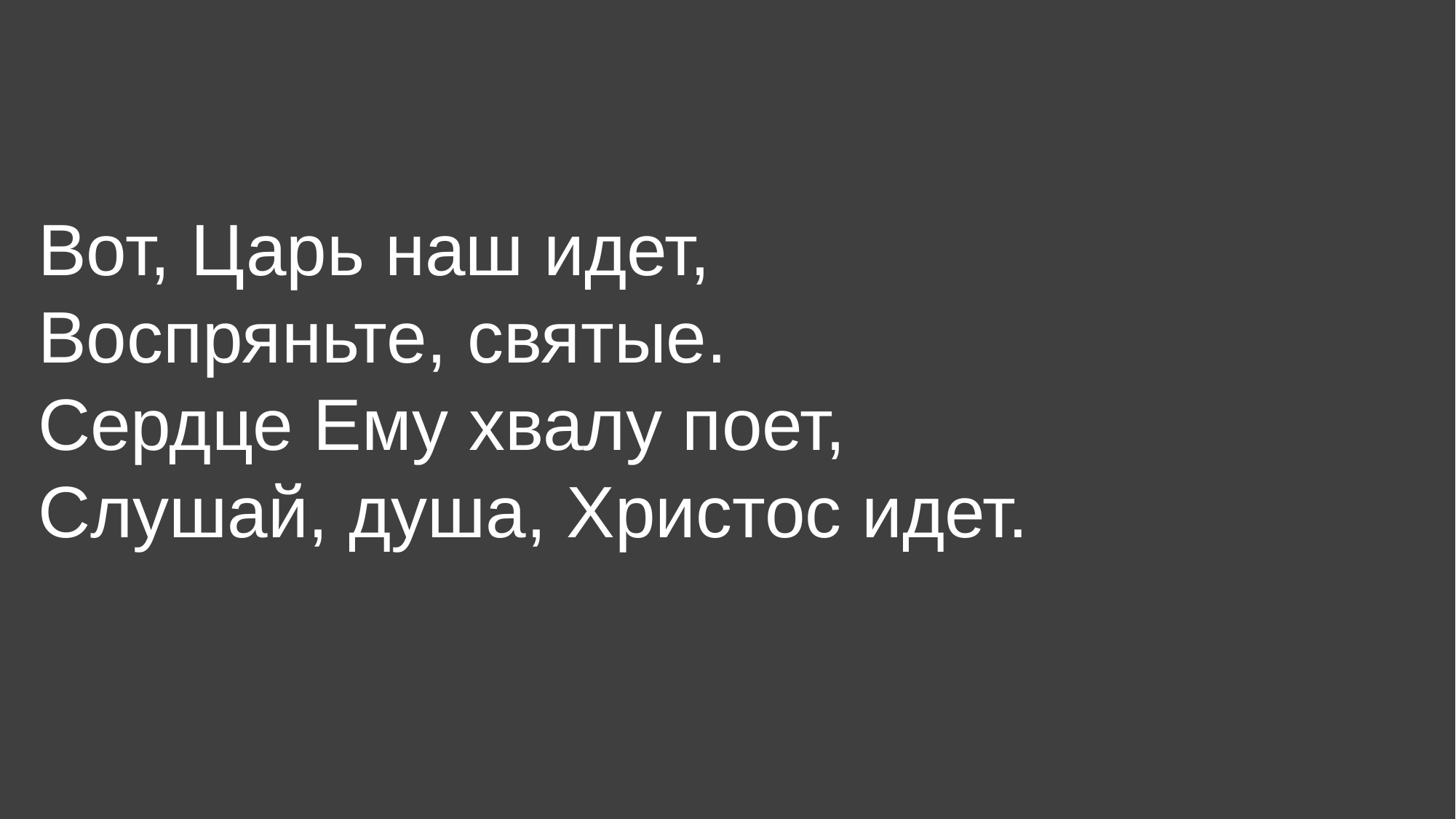

# Вот, Царь наш идет,
Воспряньте, святые.
Сердце Ему хвалу поет,
Слушай, душа, Христос идет.